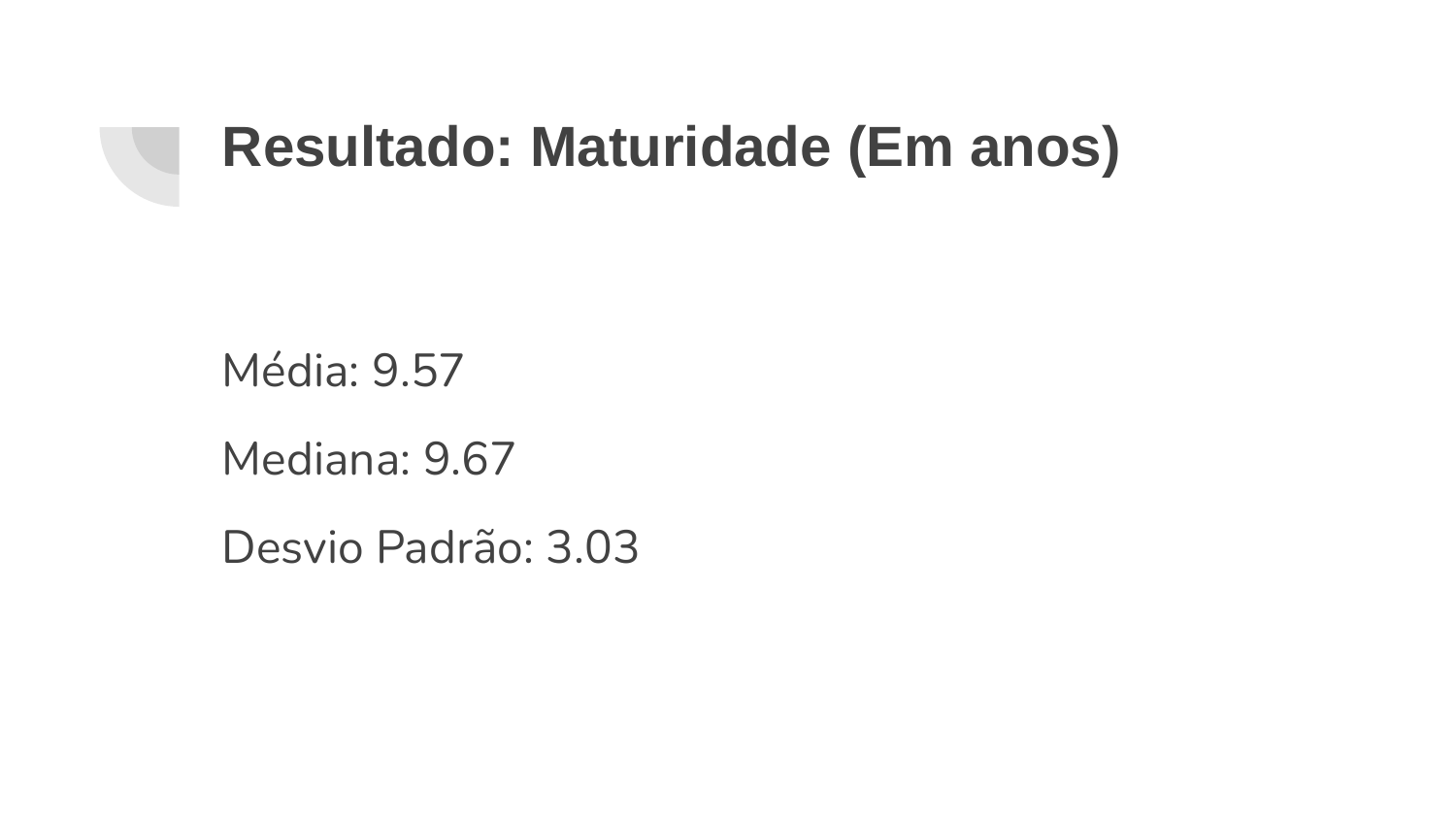

# Resultado: Maturidade (Em anos)
Média: 9.57
Mediana: 9.67
Desvio Padrão: 3.03